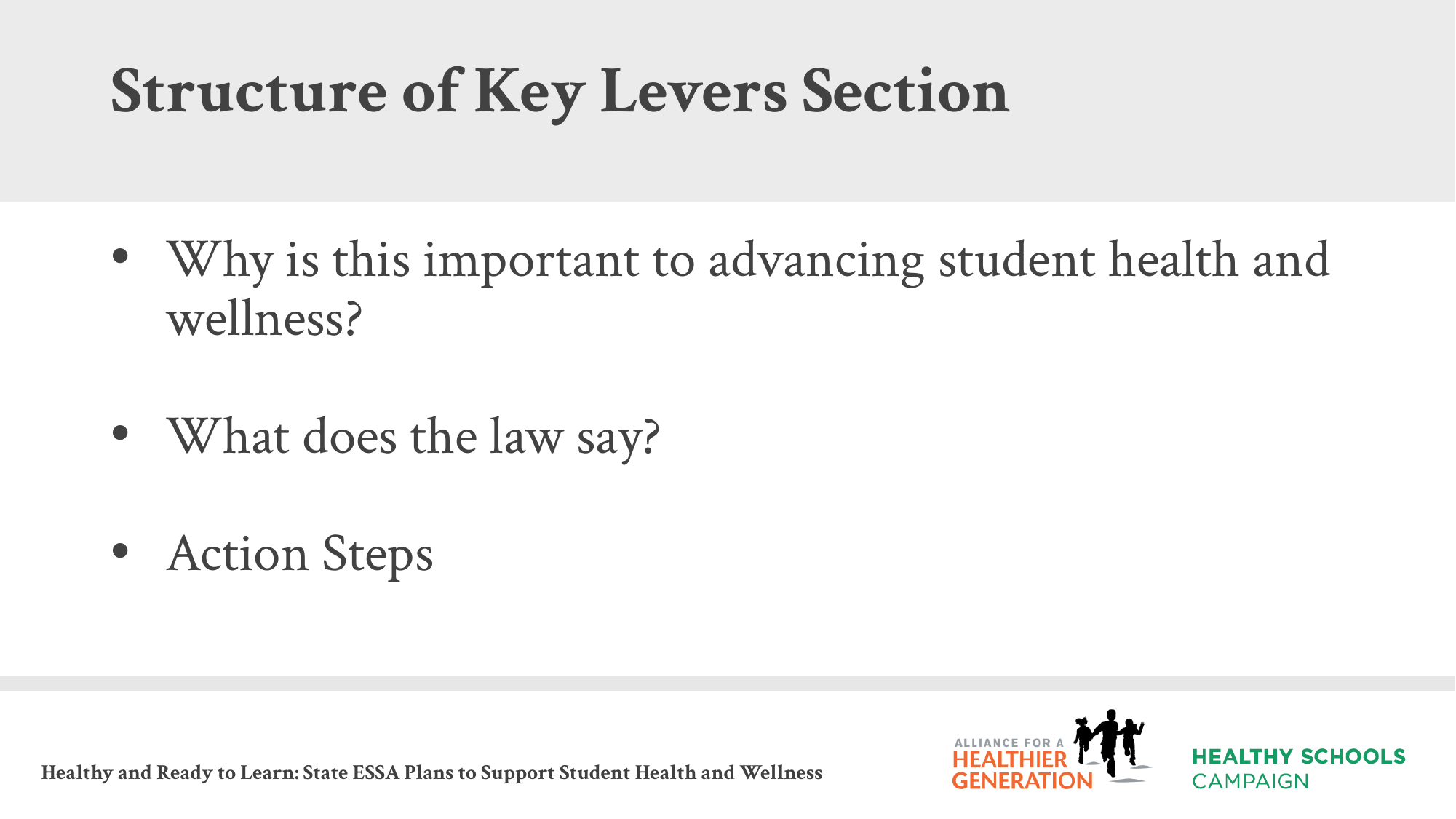

# Structure of Key Levers Section
Why is this important to advancing student health and wellness?

What does the law say?

Action Steps